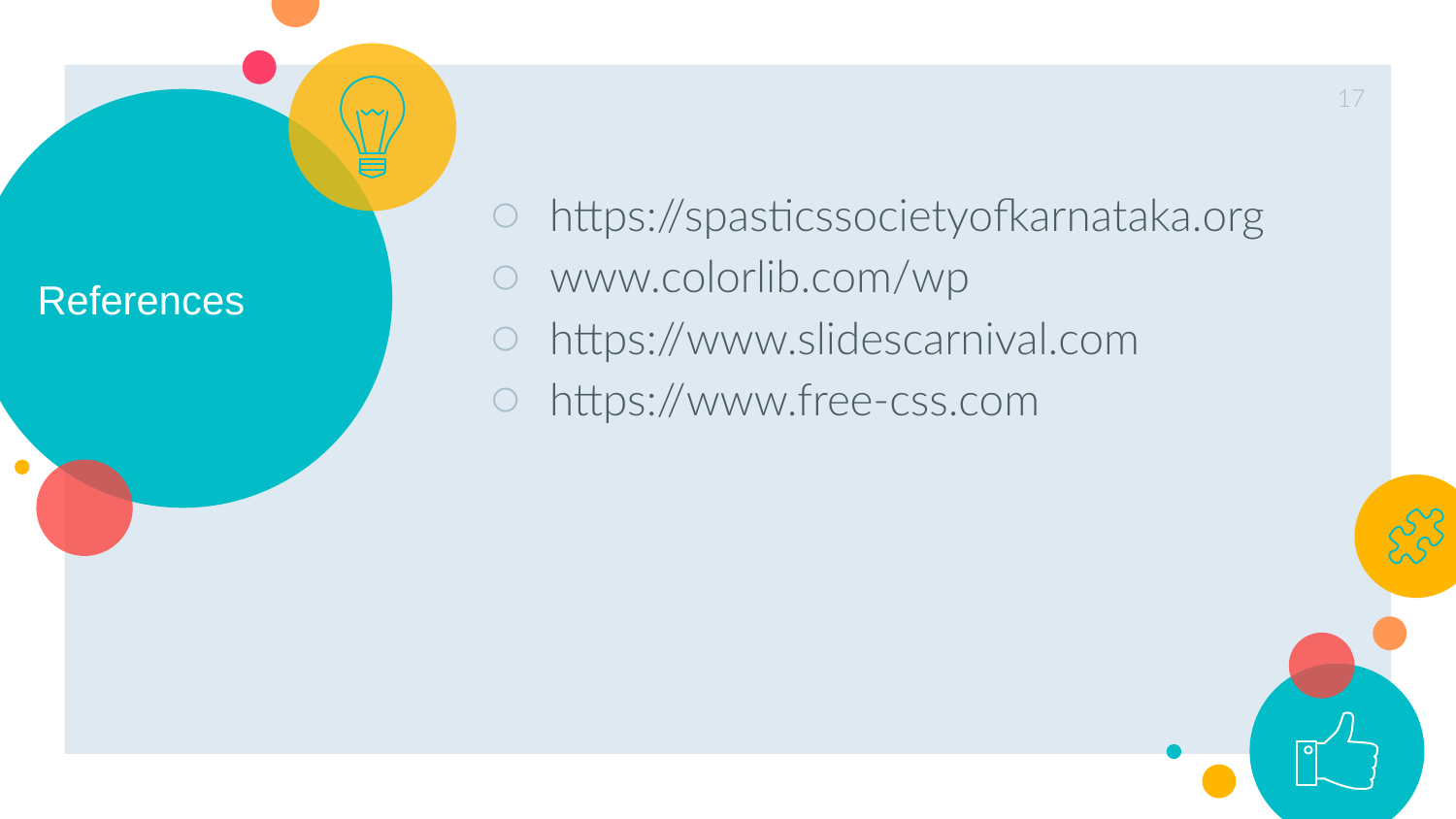

17
# References
https://spasticssocietyofkarnataka.org
www.colorlib.com/wp
https://www.slidescarnival.com
https://www.free-css.com